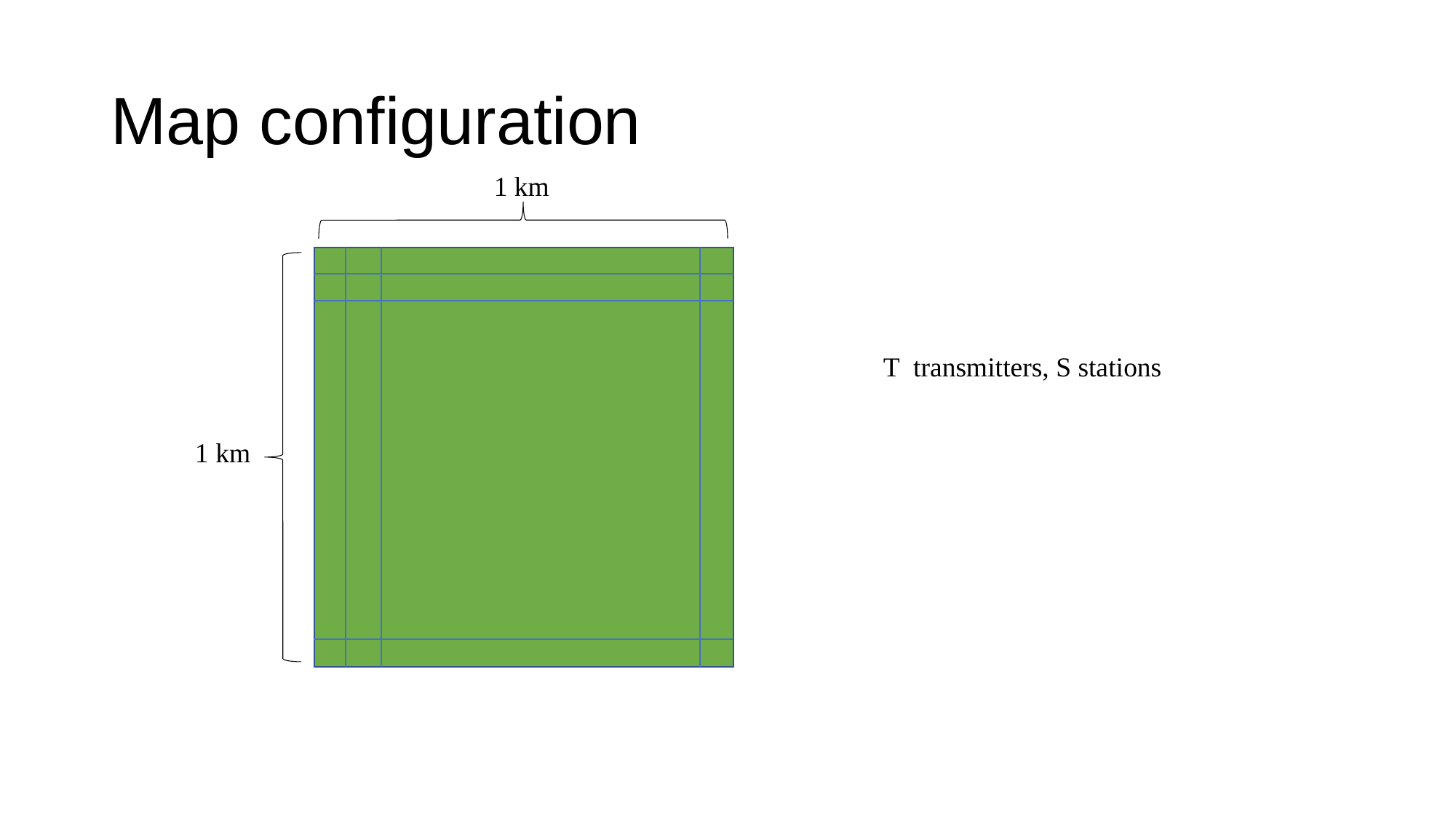

# Map configuration

1 km

1 km
T  transmitters, S stations